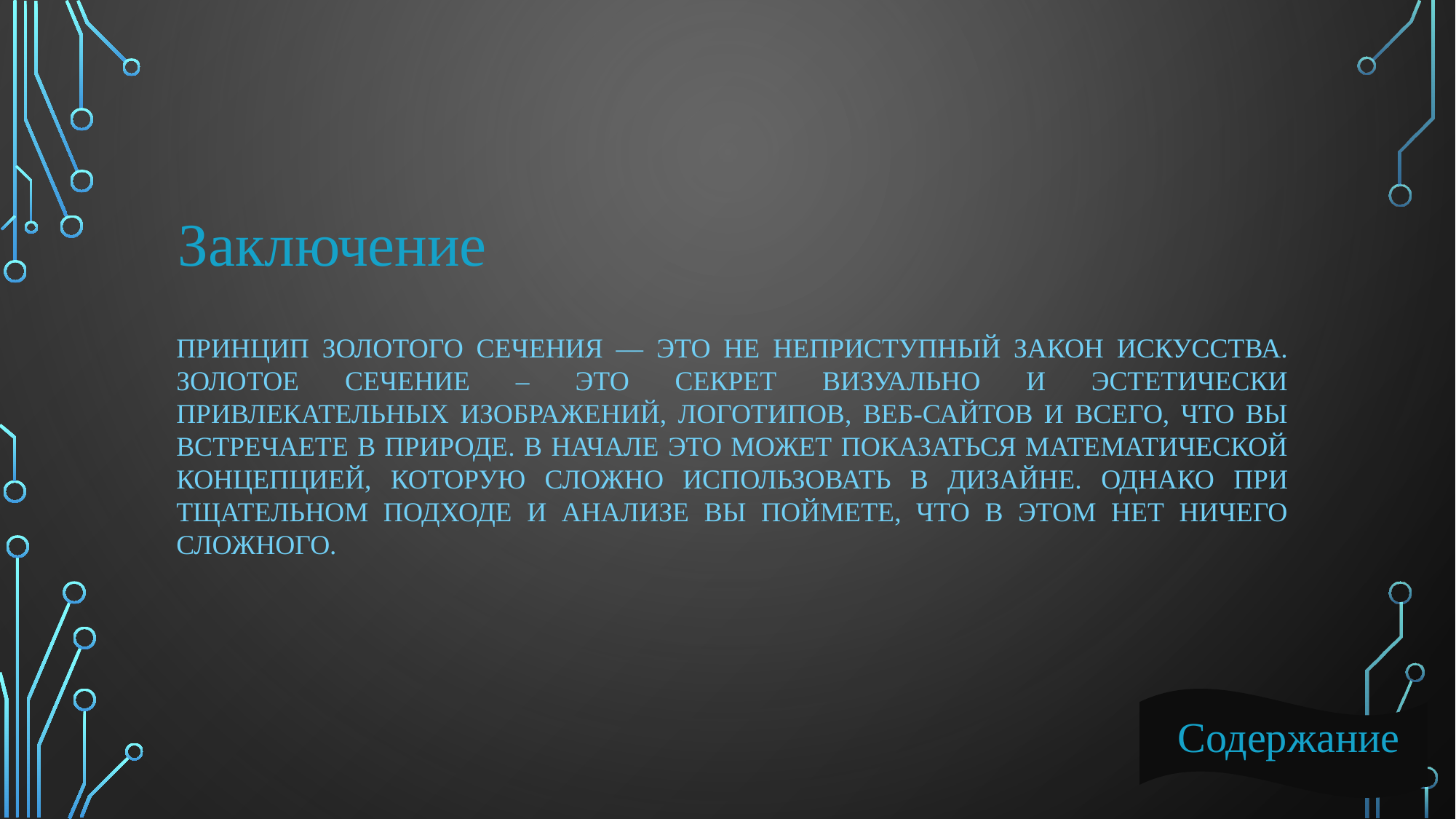

Заключение
Принцип золотого сечения — это не неприступный закон искусства. Золотое сечение – это секрет визуально и эстетически привлекательных изображений, логотипов, веб-сайтов и всего, что вы встречаете в природе. В начале это может показаться математической концепцией, которую сложно использовать в дизайне. Однако при тщательном подходе и анализе вы поймете, что в этом нет ничего сложного.

Содержание